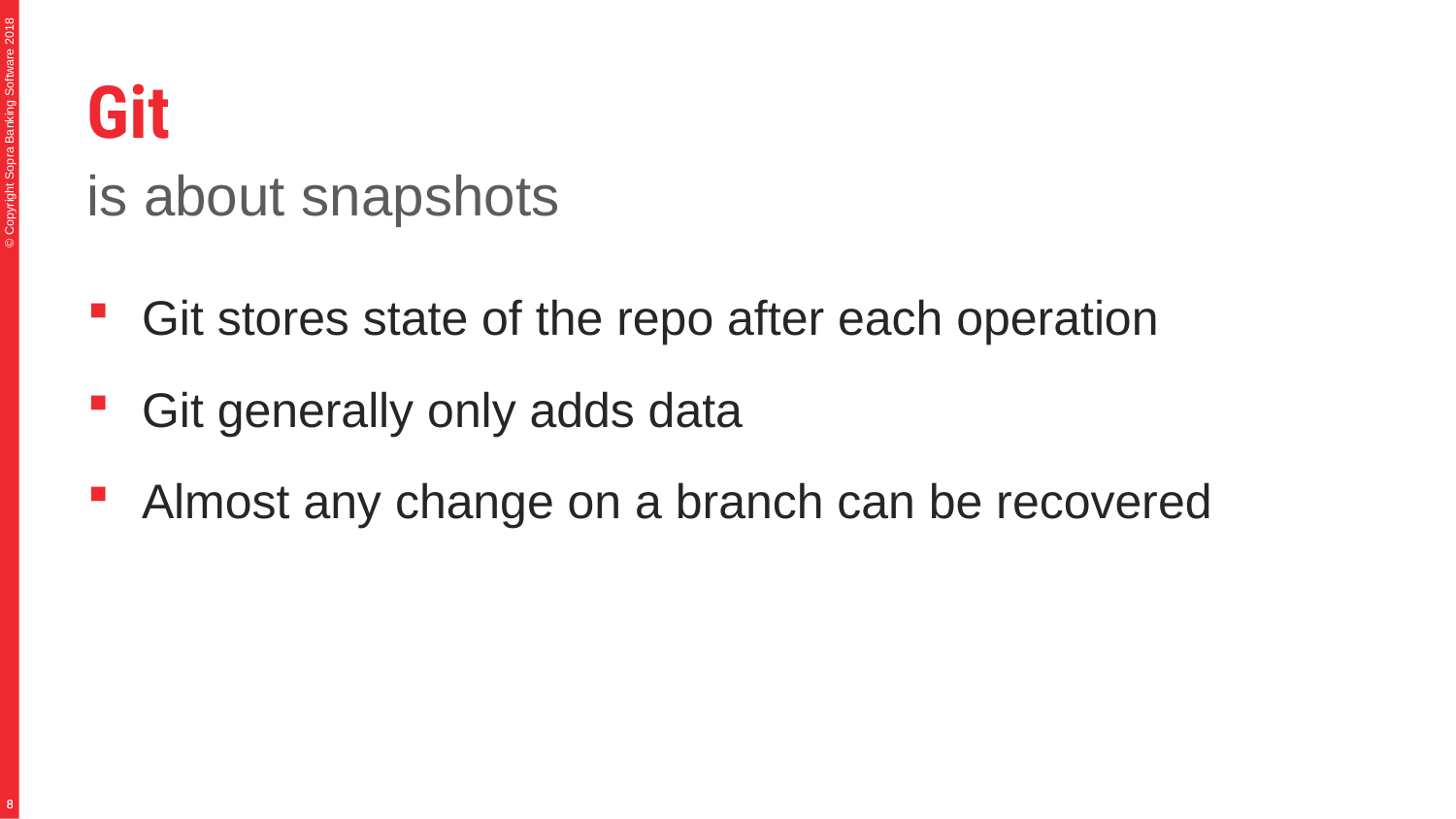

# Git
is about snapshots
Git stores state of the repo after each operation
Git generally only adds data
Almost any change on a branch can be recovered